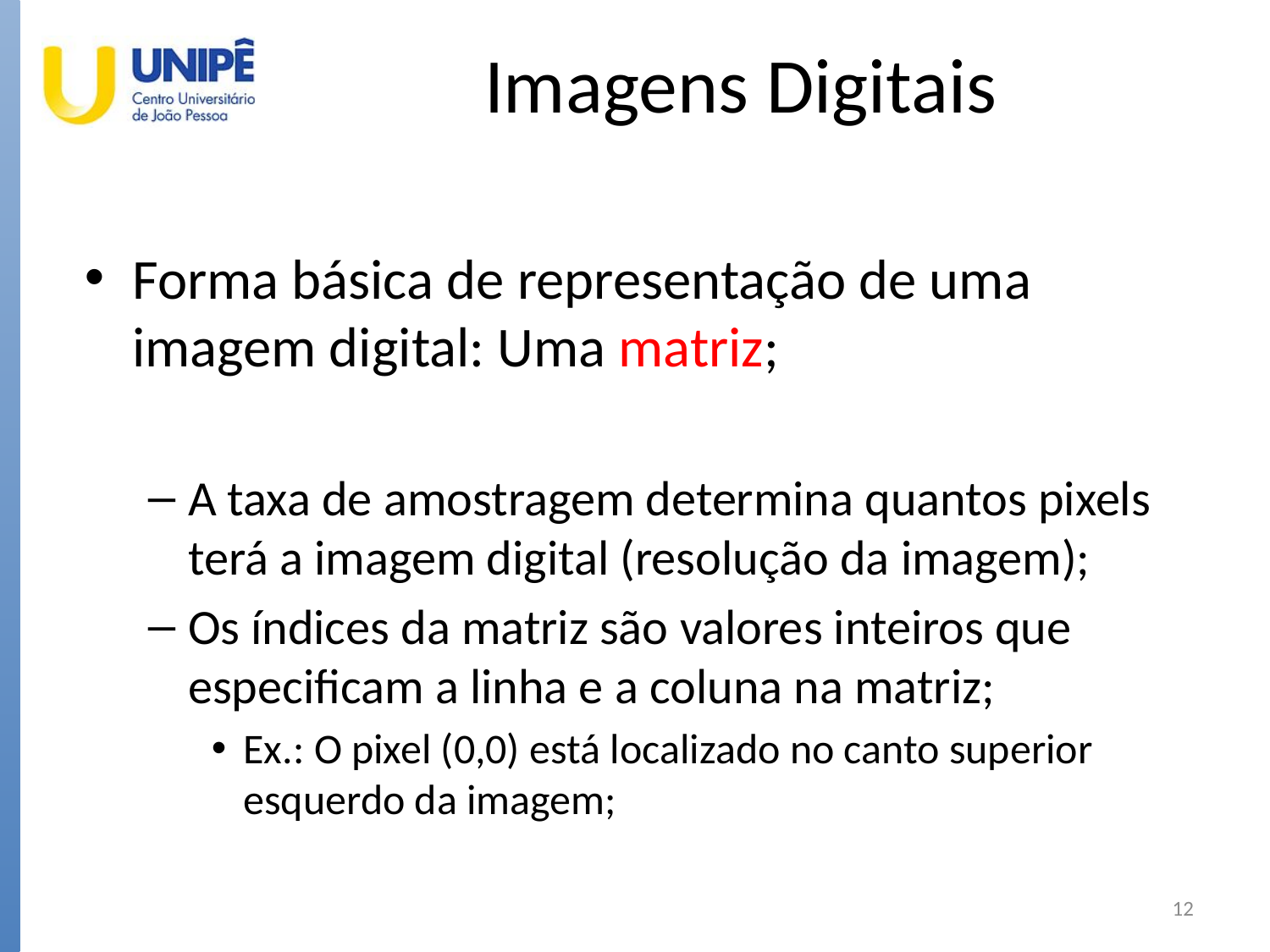

# Imagens Digitais
Forma básica de representação de uma imagem digital: Uma matriz;

A taxa de amostragem determina quantos pixels terá a imagem digital (resolução da imagem);
Os índices da matriz são valores inteiros que especificam a linha e a coluna na matriz;
Ex.: O pixel (0,0) está localizado no canto superior esquerdo da imagem;

12